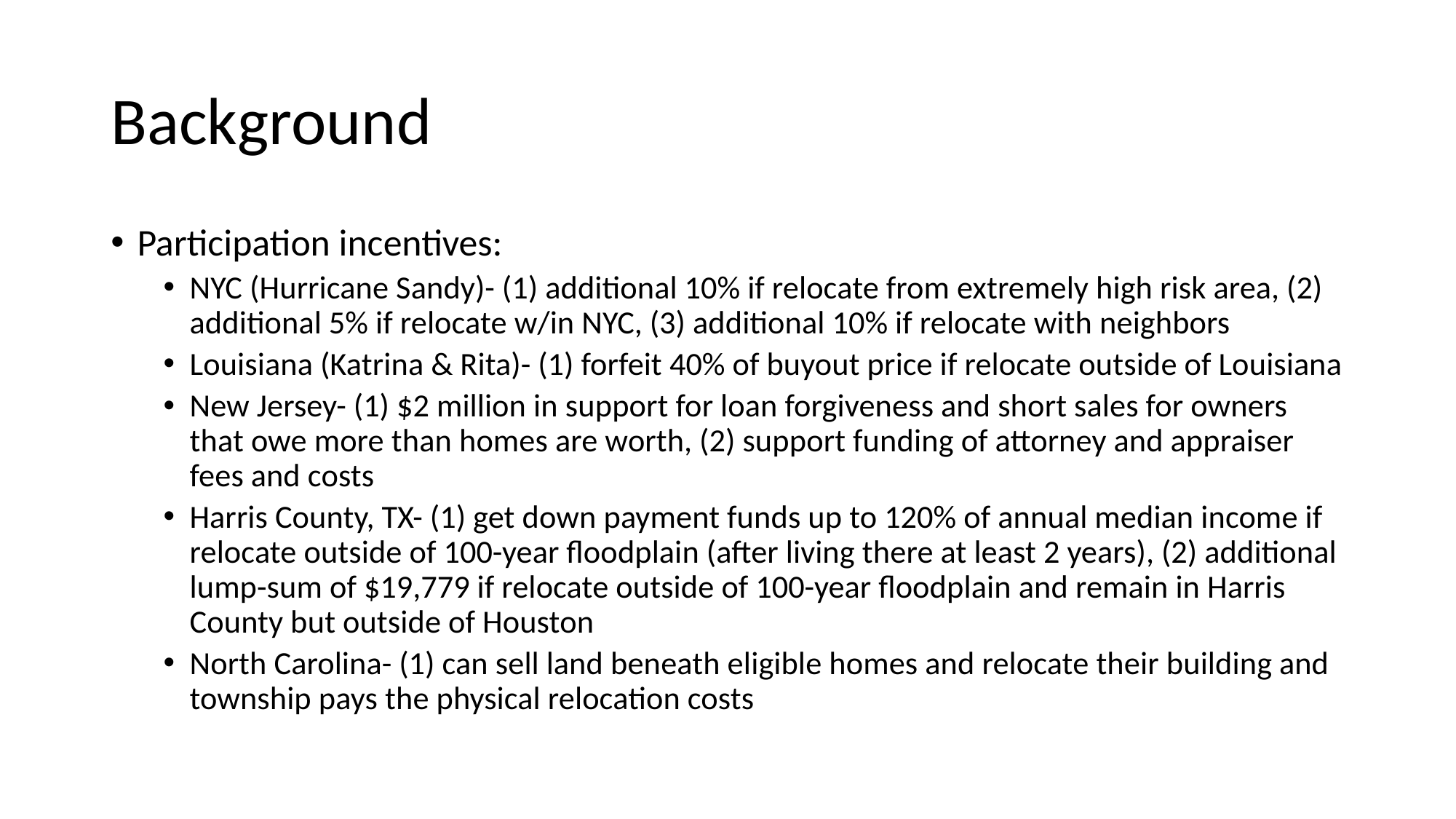

# Background
Participation incentives:
NYC (Hurricane Sandy)- (1) additional 10% if relocate from extremely high risk area, (2) additional 5% if relocate w/in NYC, (3) additional 10% if relocate with neighbors
Louisiana (Katrina & Rita)- (1) forfeit 40% of buyout price if relocate outside of Louisiana
New Jersey- (1) $2 million in support for loan forgiveness and short sales for owners that owe more than homes are worth, (2) support funding of attorney and appraiser fees and costs
Harris County, TX- (1) get down payment funds up to 120% of annual median income if relocate outside of 100-year floodplain (after living there at least 2 years), (2) additional lump-sum of $19,779 if relocate outside of 100-year floodplain and remain in Harris County but outside of Houston
North Carolina- (1) can sell land beneath eligible homes and relocate their building and township pays the physical relocation costs